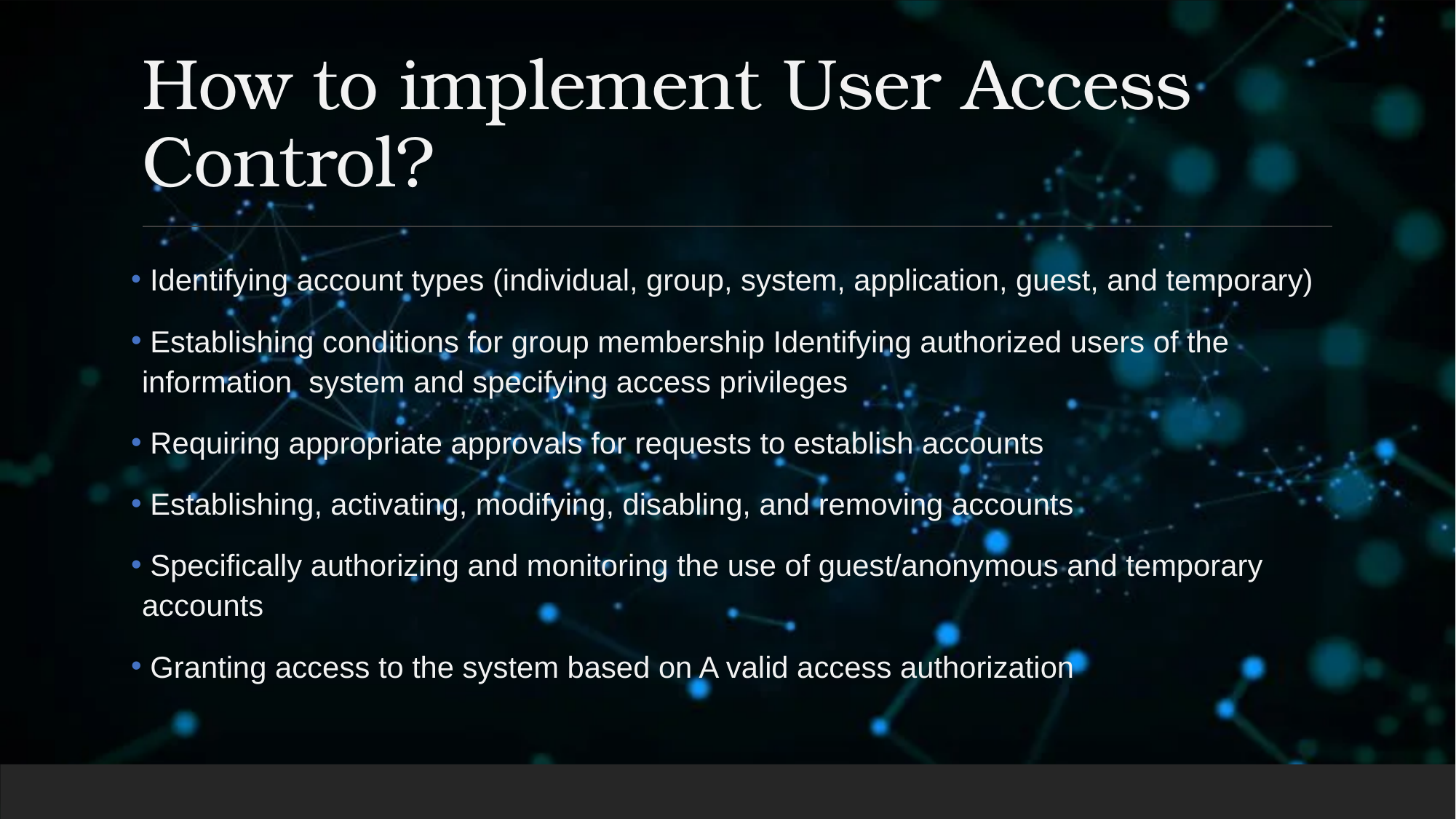

# How to implement User Access Control?
 Identifying account types (individual, group, system, application, guest, and temporary)
 Establishing conditions for group membership Identifying authorized users of the information  system and specifying access privileges
 Requiring appropriate approvals for requests to establish accounts
 Establishing, activating, modifying, disabling, and removing accounts
 Specifically authorizing and monitoring the use of guest/anonymous and temporary accounts
 Granting access to the system based on A valid access authorization